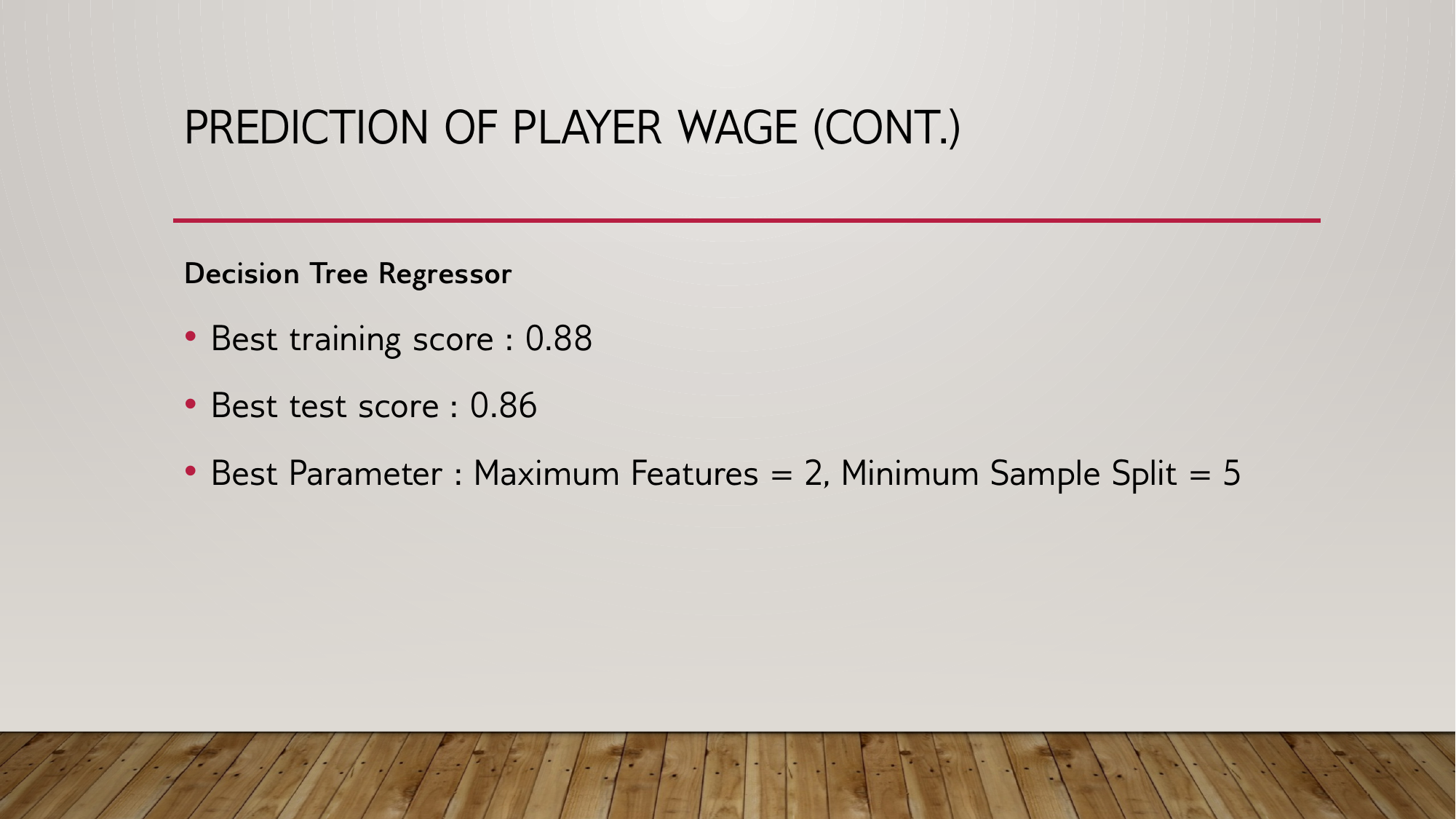

# Prediction of Player Wage (Cont.)
Decision Tree Regressor
Best training score : 0.88
Best test score : 0.86
Best Parameter : Maximum Features = 2, Minimum Sample Split = 5